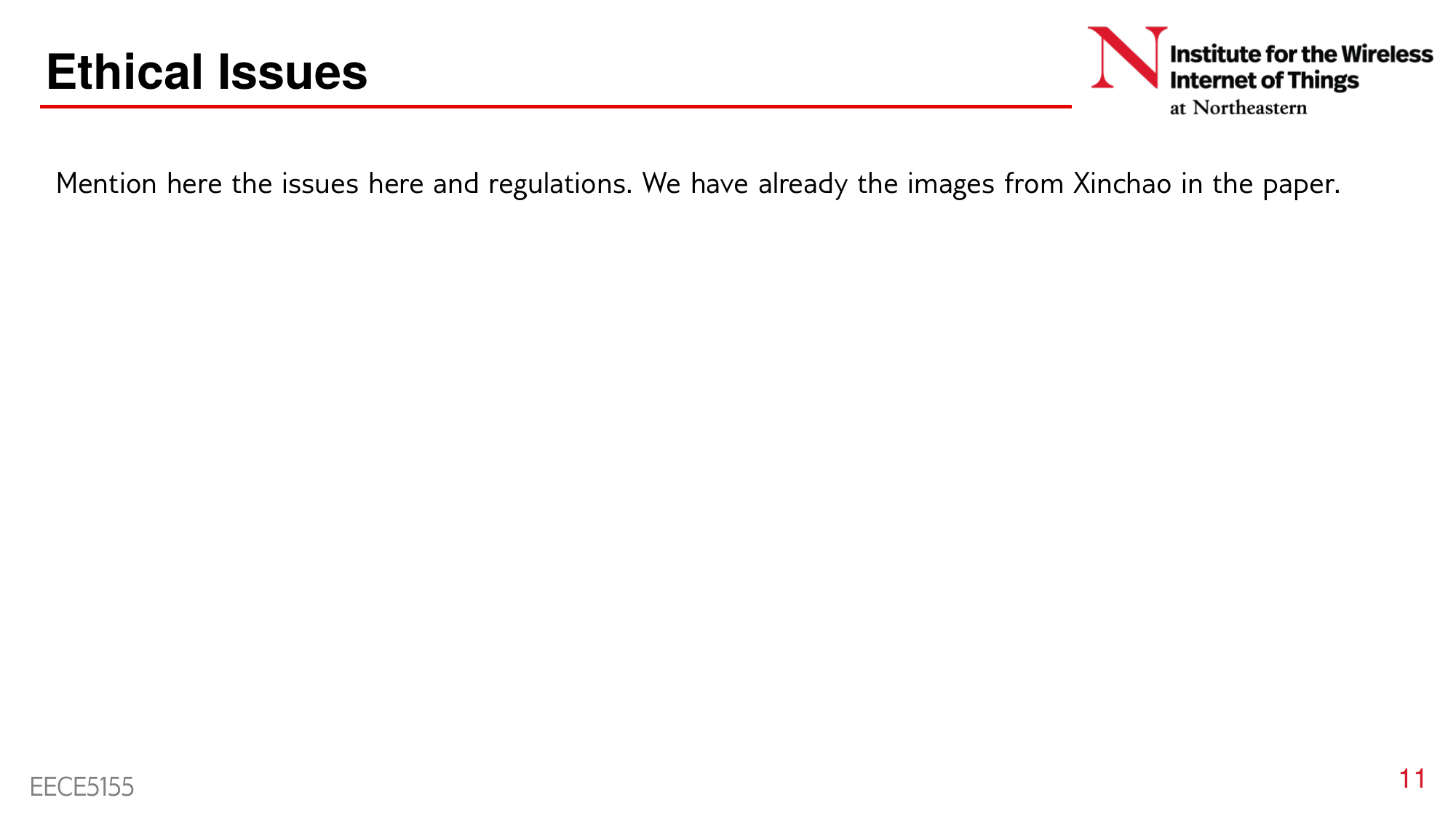

# Ethical Issues
Mention here the issues here and regulations. We have already the images from Xinchao in the paper.
11
EECE5155